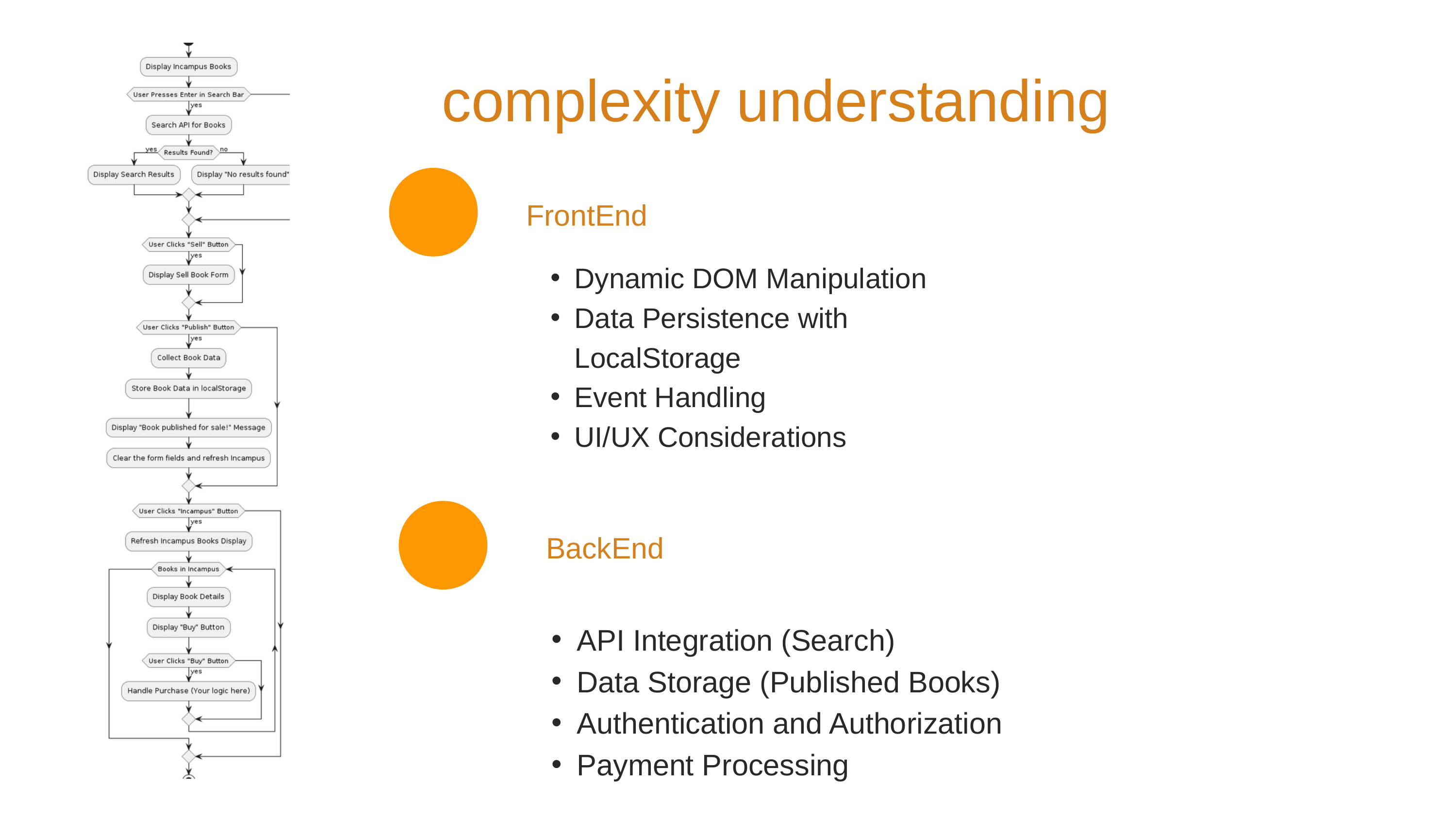

complexity understanding

FrontEnd
Dynamic DOM Manipulation
Data Persistence with LocalStorage
Event Handling
UI/UX Considerations

BackEnd
API Integration (Search)
Data Storage (Published Books)
Authentication and Authorization
Payment Processing